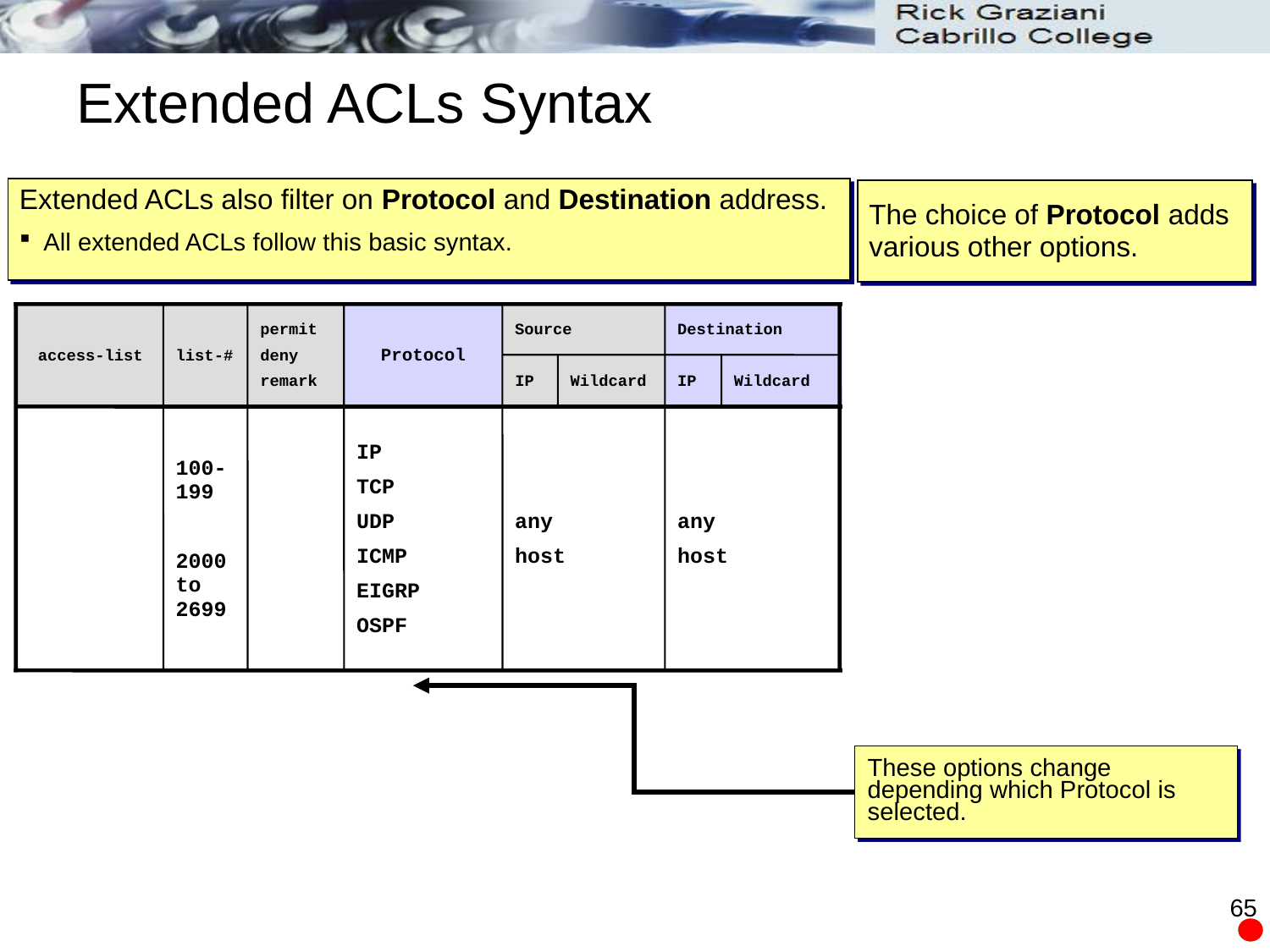

# Extended ACLs Syntax
Extended ACLs also filter on Protocol and Destination address.
All extended ACLs follow this basic syntax.
The choice of Protocol adds various other options.

 access-list

list-#

permit
deny
remark

Protocol

Source

Destination

Operator

Port

IP

Wildcard

IP
Wildcard

100-199

2000 to 2699

IP
TCP
UDP
ICMP
EIGRP
OSPF
any
host
any
host
LT
GT
EQ
NEQ

20 (FTP-data)
21 (FTP)
23 (TELNET)
25 (SMTP)
53 (DNS)
80 (HTTP)

These options change depending which Protocol is selected.
65